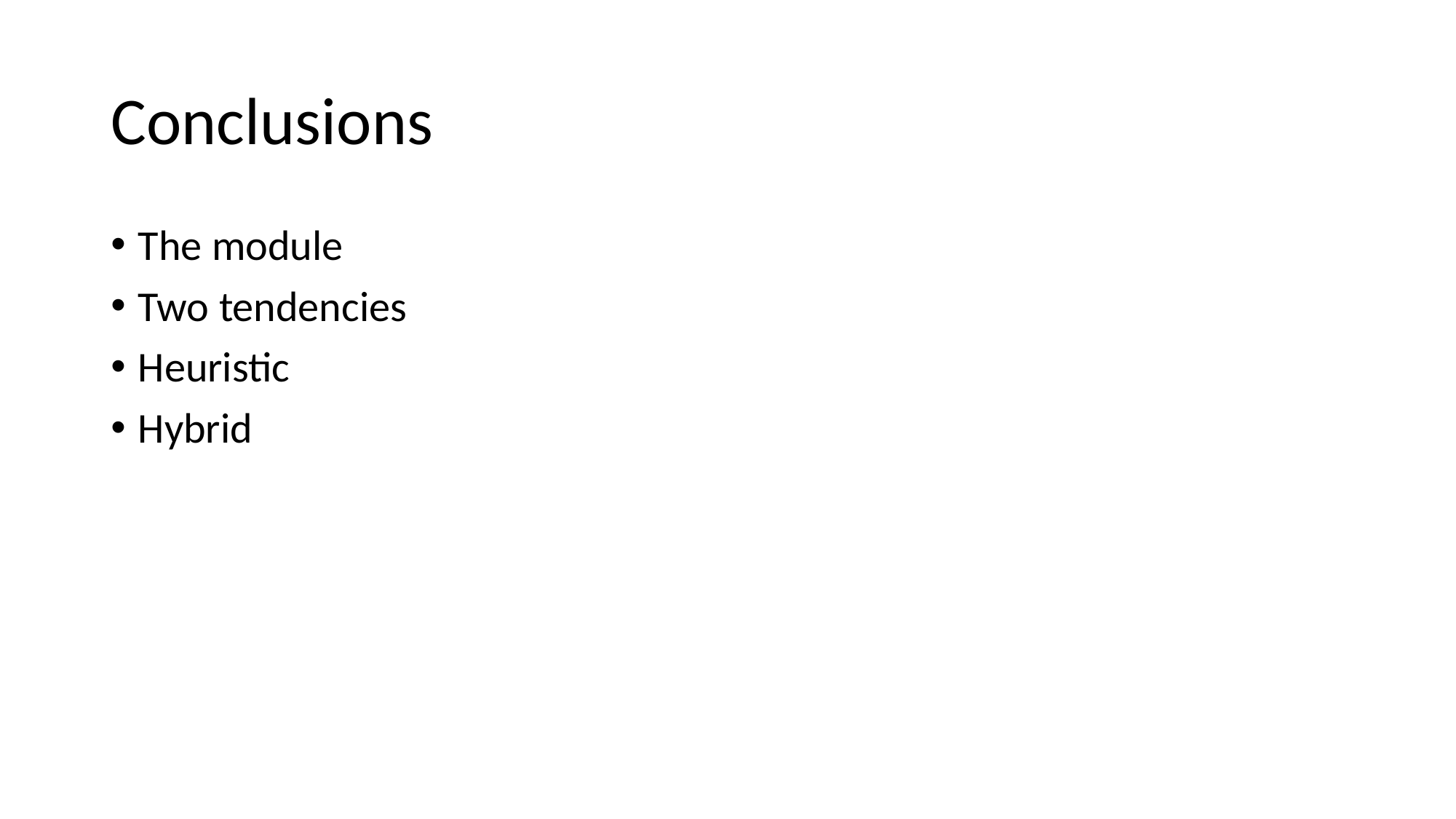

# Conclusions
The module
Two tendencies
Heuristic
Hybrid